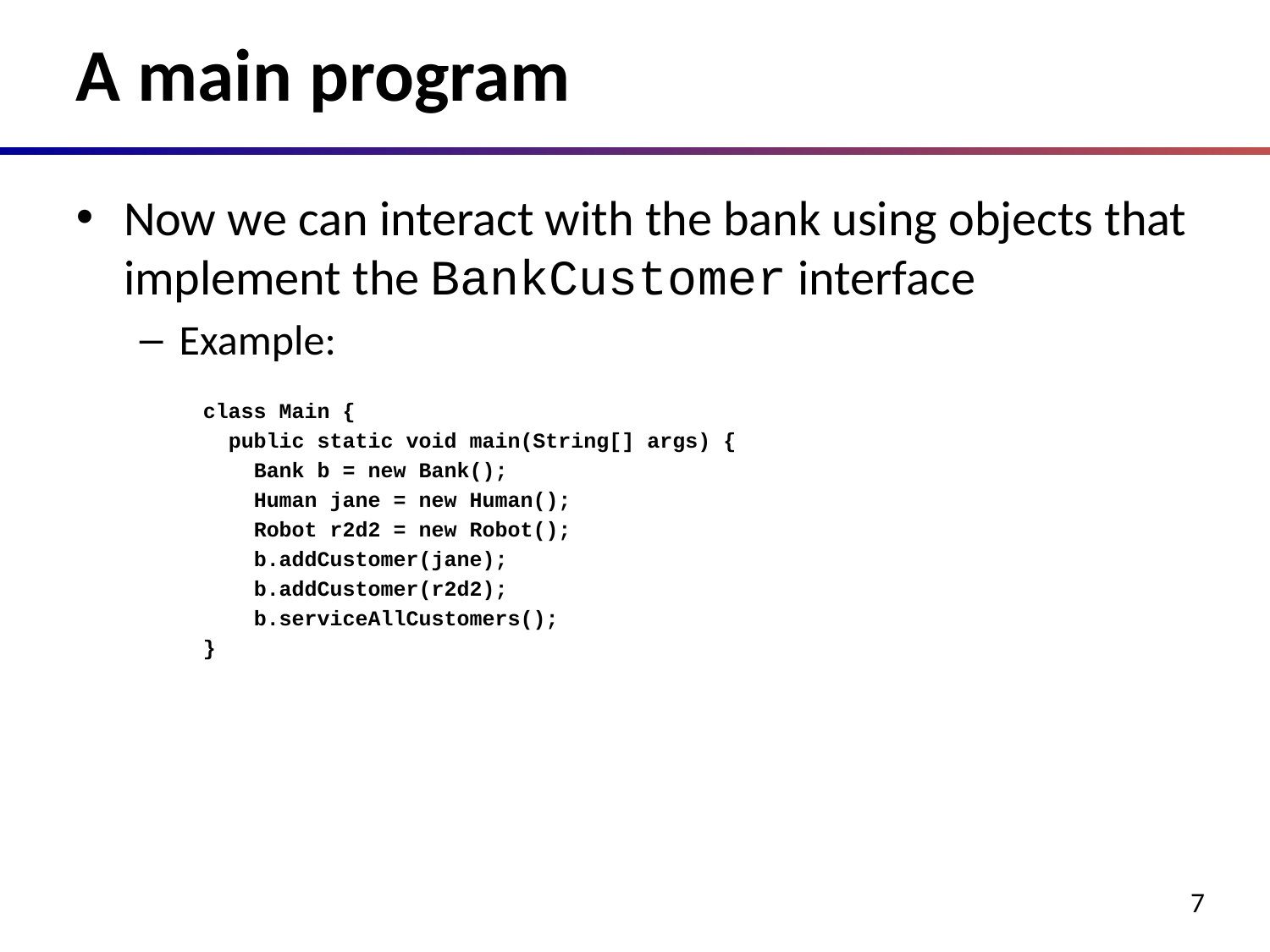

# A main program
Now we can interact with the bank using objects that implement the BankCustomer interface
Example:

class Main {
  public static void main(String[] args) {
    Bank b = new Bank();
    Human jane = new Human();
    Robot r2d2 = new Robot();
    b.addCustomer(jane);
    b.addCustomer(r2d2);
    b.serviceAllCustomers();
}